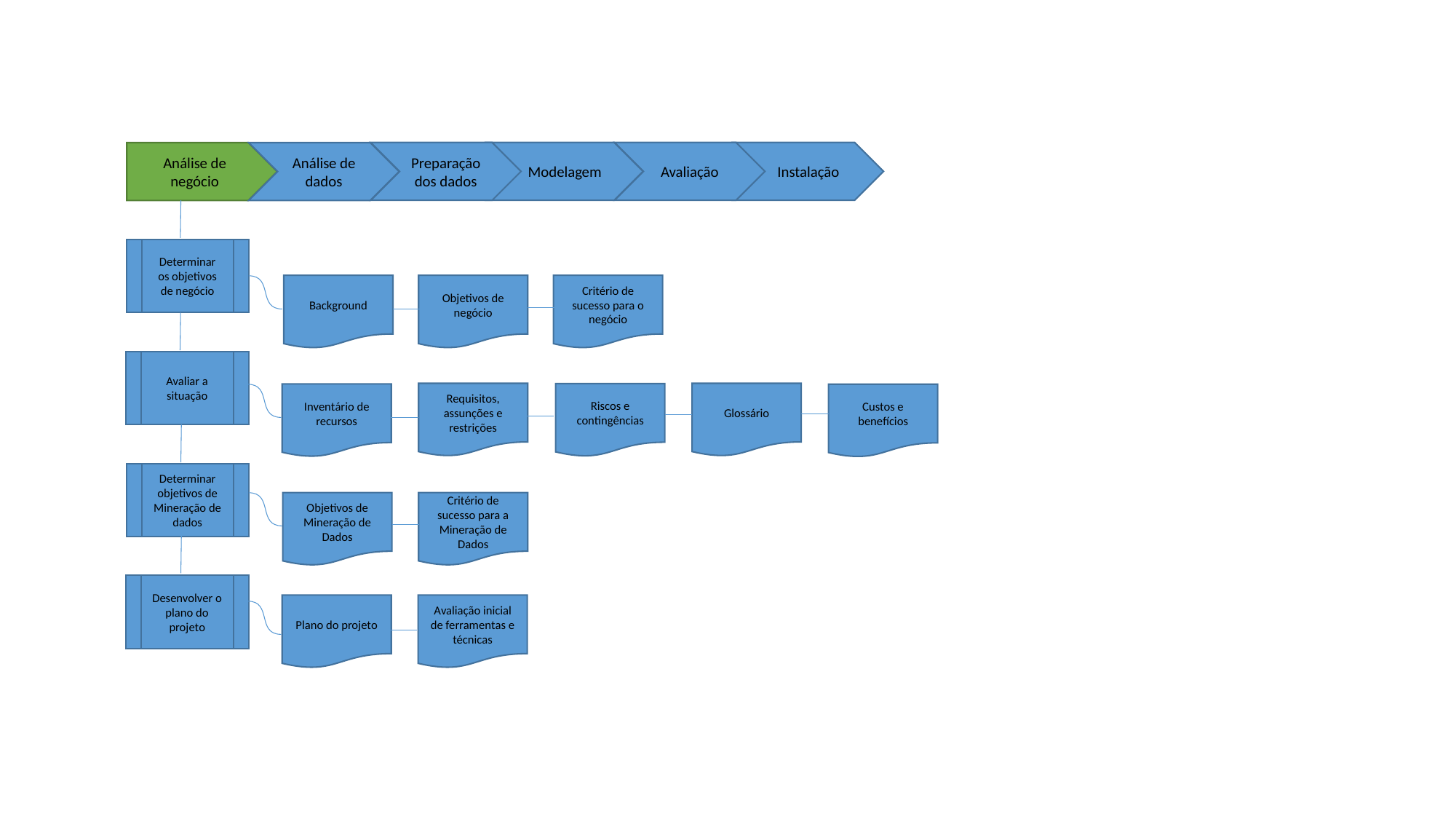

Preparação dos dados
Modelagem
Avaliação
Instalação
Análise de negócio
Análise de dados
Determinar os objetivos de negócio
Background
Objetivos de negócio
Critério de sucesso para o negócio
Avaliar a situação
Requisitos, assunções e restrições
Glossário
Riscos e contingências
Inventário de recursos
Custos e benefícios
Determinar objetivos de Mineração de dados
Objetivos de Mineração de Dados
Critério de sucesso para a Mineração de Dados
Desenvolver o plano do projeto
Plano do projeto
Avaliação inicial de ferramentas e técnicas